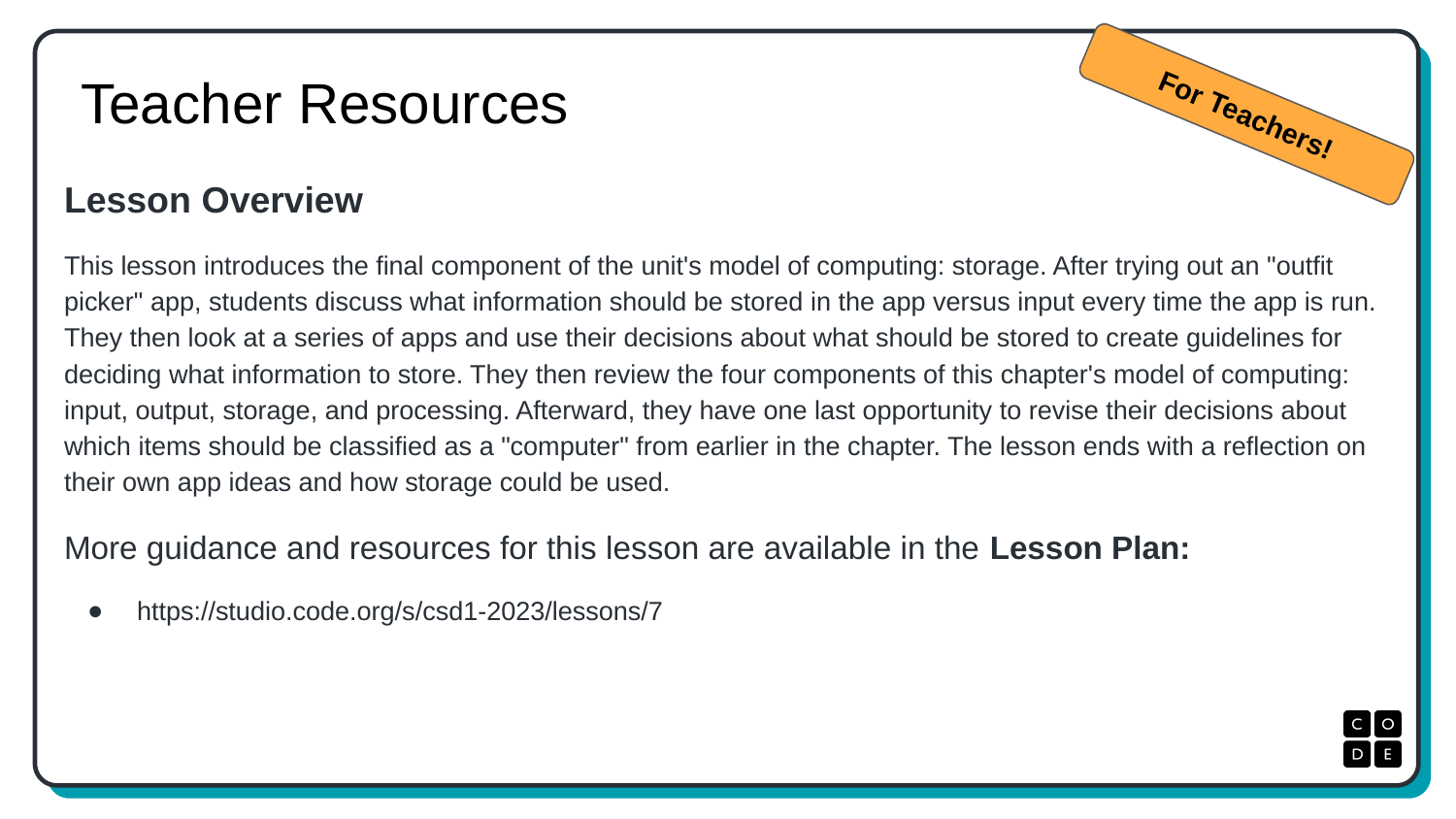

# Teacher Resources
For Teachers!
Lesson Overview
This lesson introduces the final component of the unit's model of computing: storage. After trying out an "outfit picker" app, students discuss what information should be stored in the app versus input every time the app is run. They then look at a series of apps and use their decisions about what should be stored to create guidelines for deciding what information to store. They then review the four components of this chapter's model of computing: input, output, storage, and processing. Afterward, they have one last opportunity to revise their decisions about which items should be classified as a "computer" from earlier in the chapter. The lesson ends with a reflection on their own app ideas and how storage could be used.
More guidance and resources for this lesson are available in the Lesson Plan:
https://studio.code.org/s/csd1-2023/lessons/7